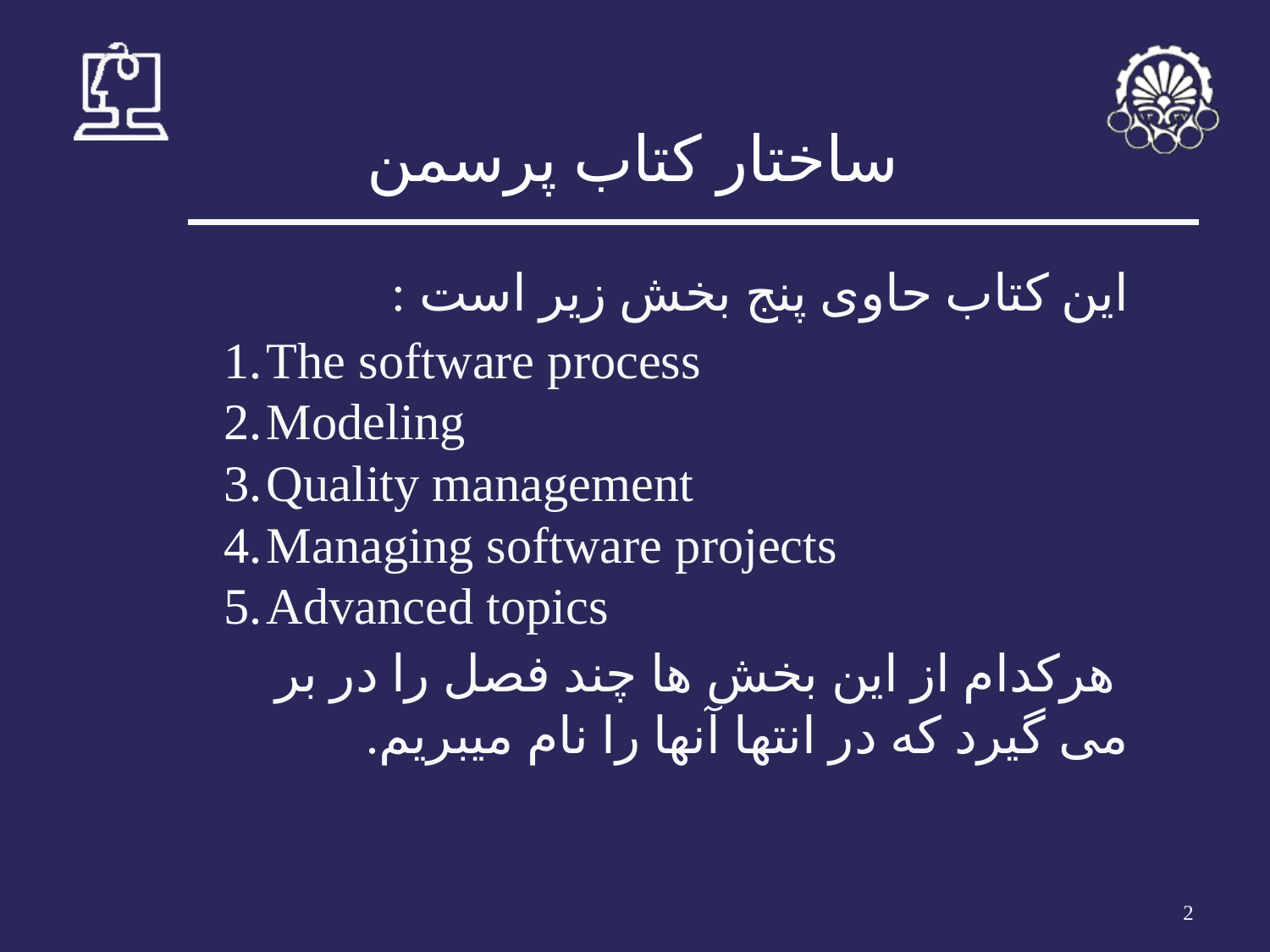

# ساختار کتاب پرسمن
این کتاب حاوی پنج بخش زیر است :
The software process
Modeling
Quality management
Managing software projects
Advanced topics
 هرکدام از این بخش ها چند فصل را در بر می گیرد که در انتها آنها را نام میبریم.
2